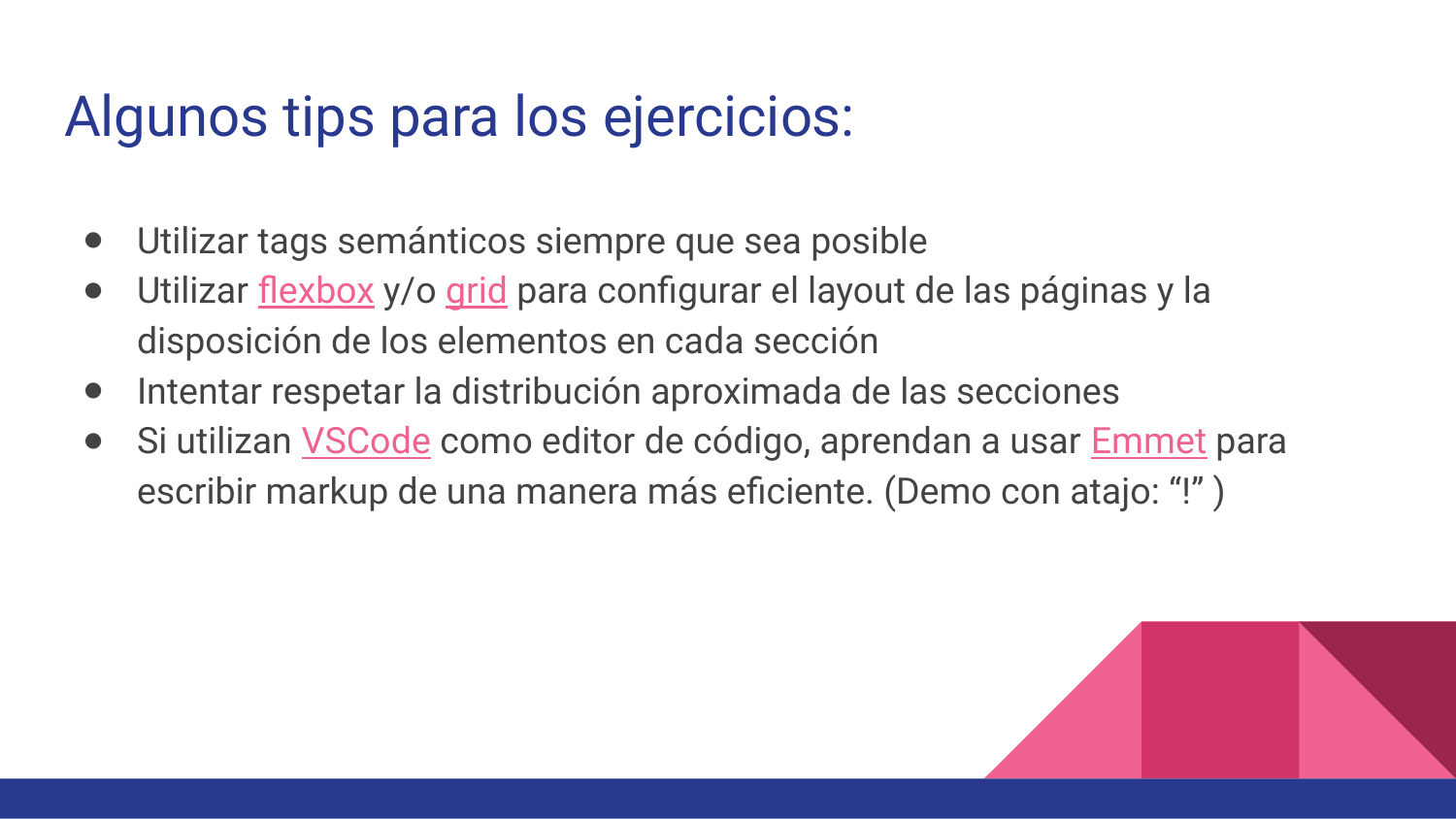

# Algunos tips para los ejercicios:
Utilizar tags semánticos siempre que sea posible
Utilizar flexbox y/o grid para configurar el layout de las páginas y la disposición de los elementos en cada sección
Intentar respetar la distribución aproximada de las secciones
Si utilizan VSCode como editor de código, aprendan a usar Emmet para escribir markup de una manera más eficiente. (Demo con atajo: “!” )